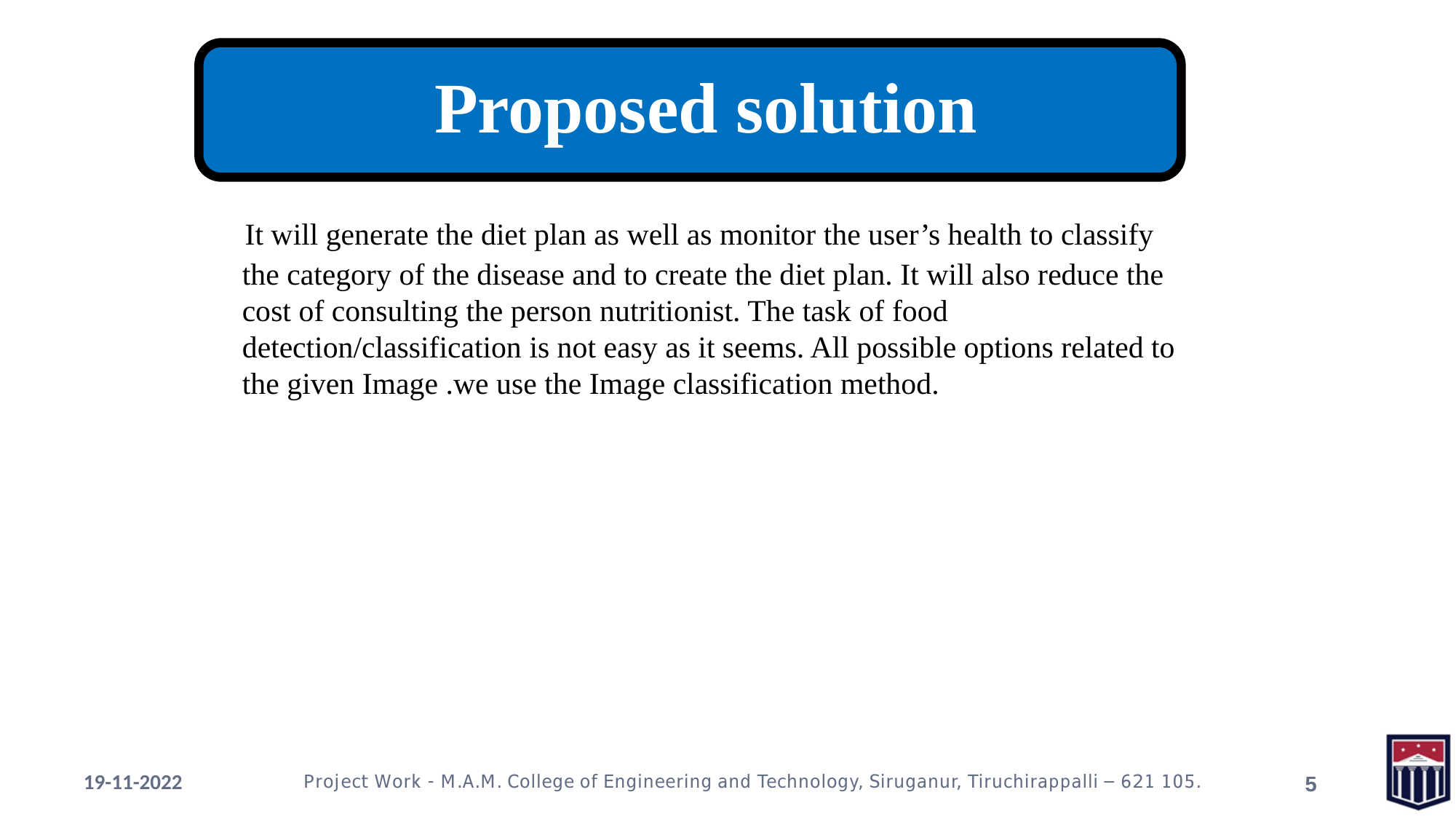

Proposed solution
    It will generate the diet plan as well as monitor the user’s health to classify the category of the disease and to create the diet plan. It will also reduce the cost of consulting the person nutritionist. The task of food detection/classification is not easy as it seems. All possible options related to the given Image .we use the Image classification method.
19-11-2022
Project Work - M.A.M. College of Engineering and Technology, Siruganur, Tiruchirappalli – 621 105.
5